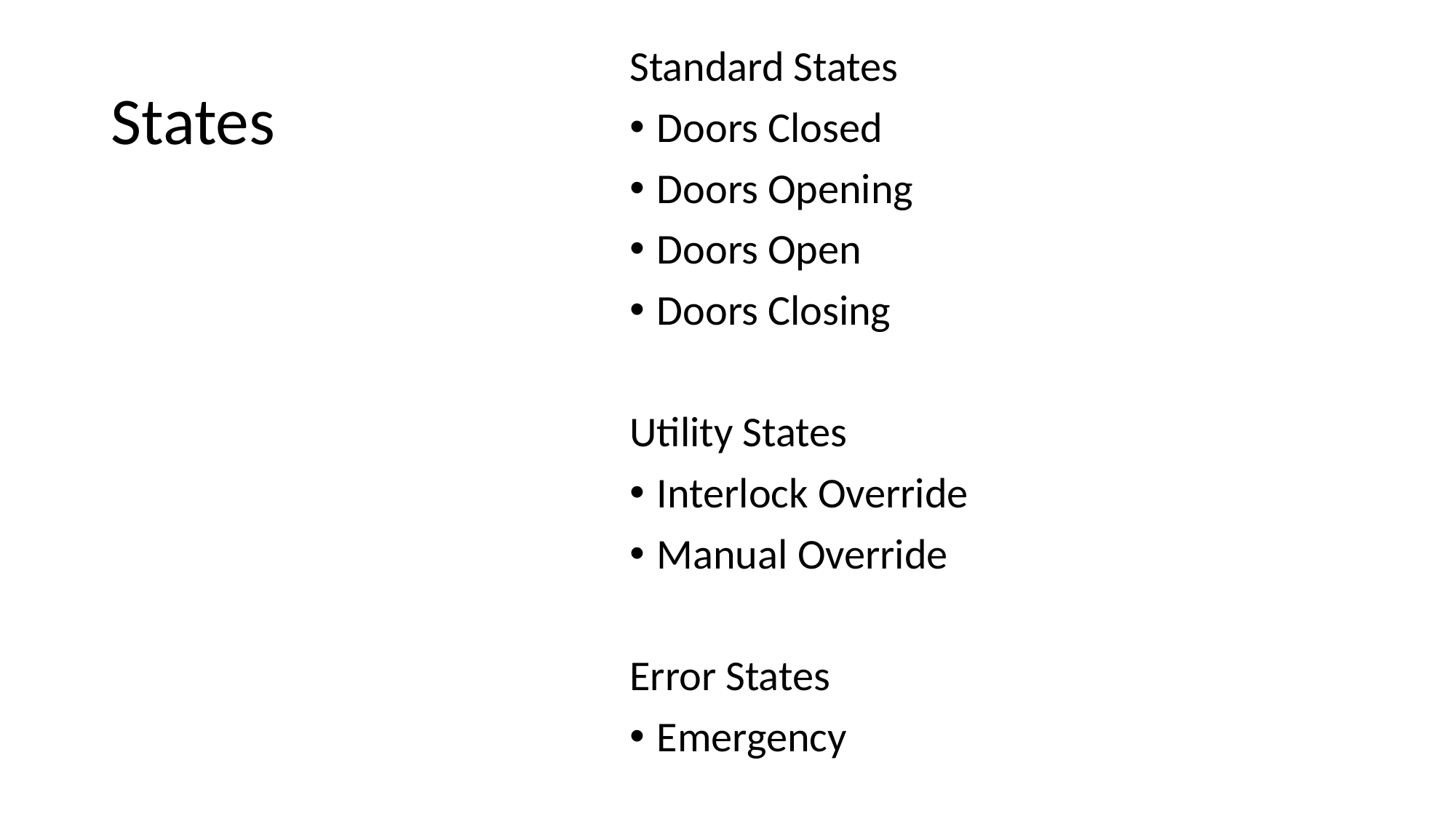

Standard States
Doors Closed
Doors Opening
Doors Open
Doors Closing

Utility States
Interlock Override
Manual Override

Error States
Emergency
# States